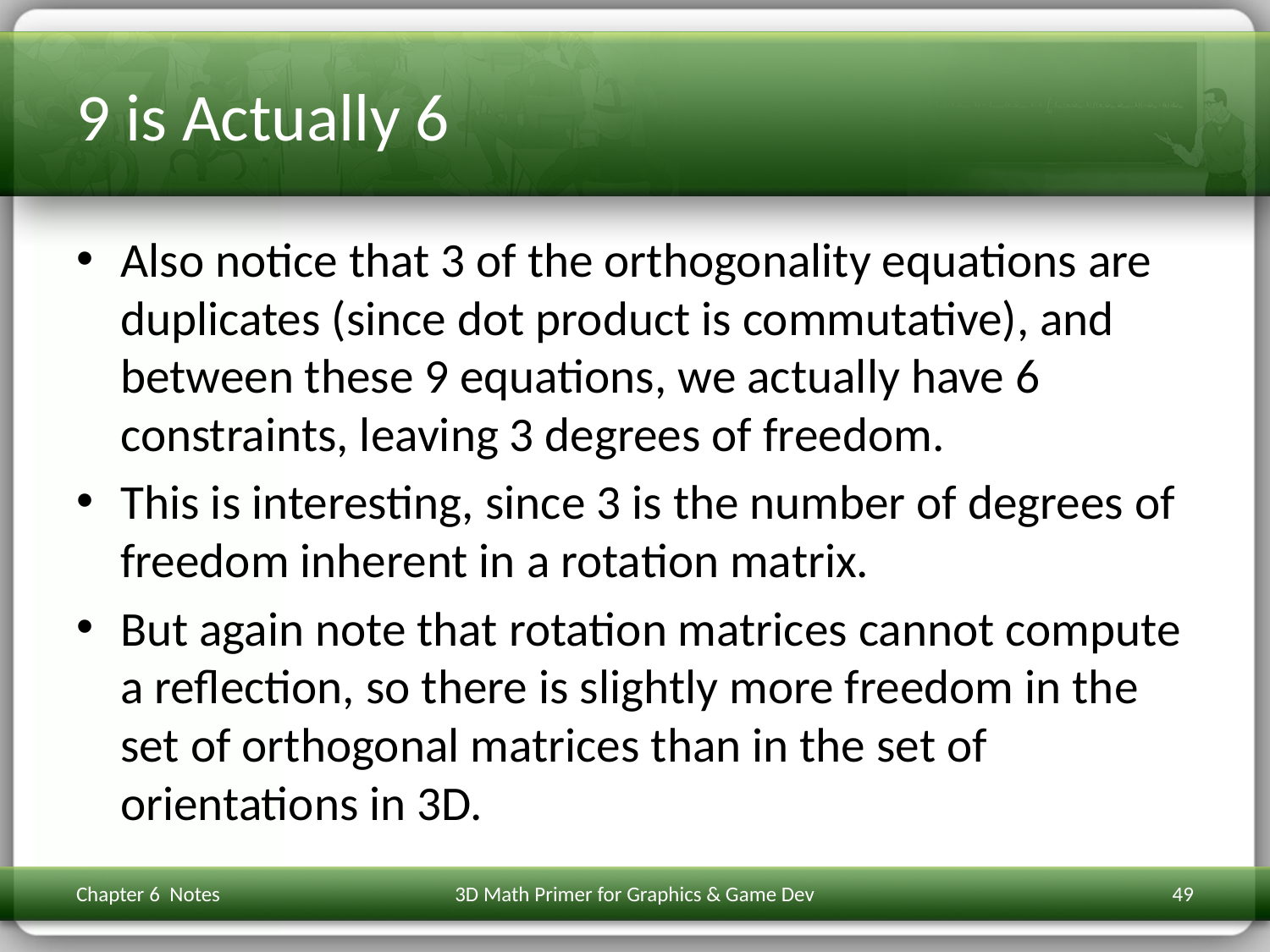

# 9 is Actually 6
Also notice that 3 of the orthogonality equations are duplicates (since dot product is commutative), and between these 9 equations, we actually have 6 constraints, leaving 3 degrees of freedom.
This is interesting, since 3 is the number of degrees of freedom inherent in a rotation matrix.
But again note that rotation matrices cannot compute a reflection, so there is slightly more freedom in the set of orthogonal matrices than in the set of orientations in 3D.
Chapter 6  Notes
3D Math Primer for Graphics & Game Dev
49